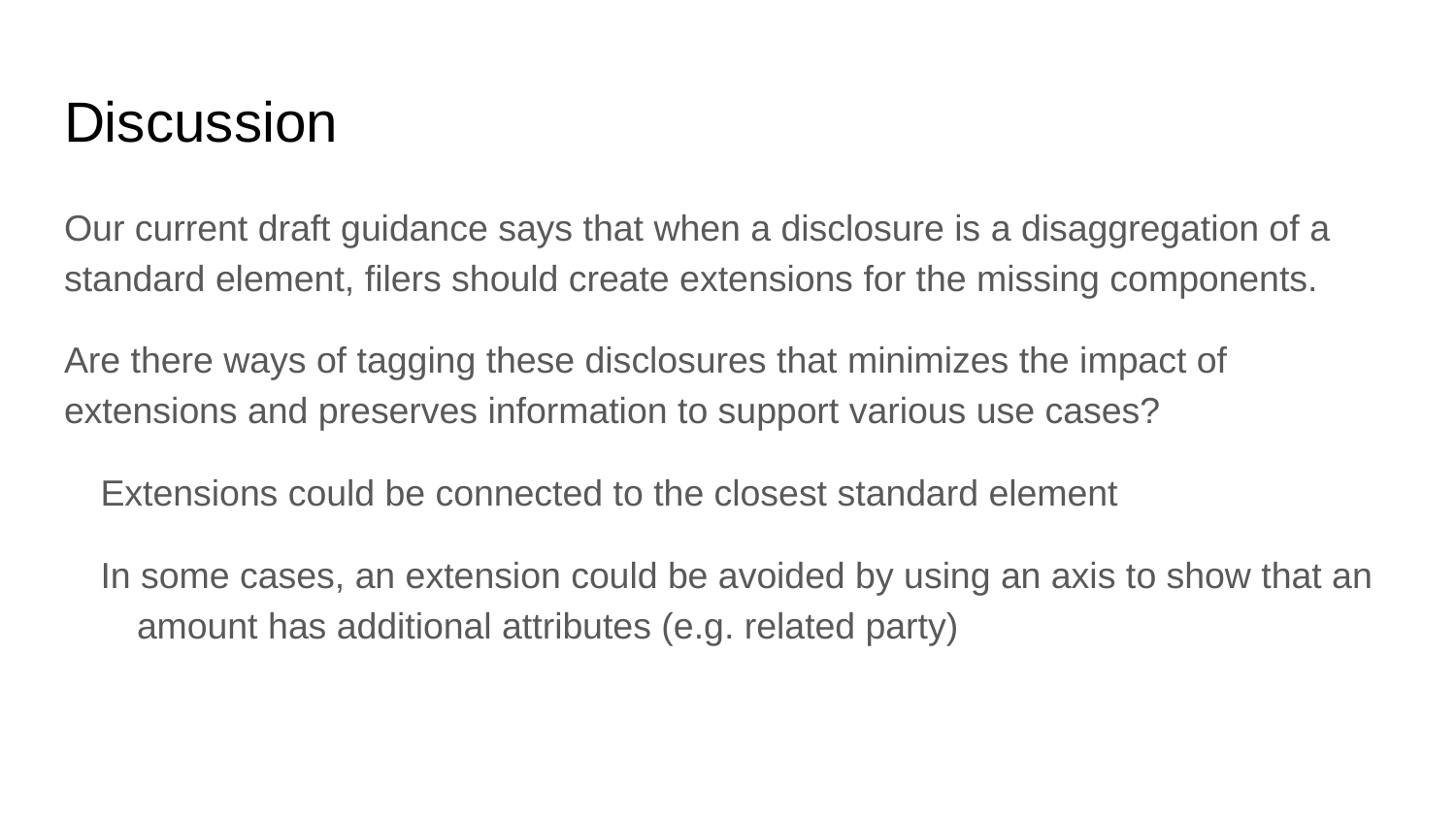

# Discussion
Our current draft guidance says that when a disclosure is a disaggregation of a standard element, filers should create extensions for the missing components.
Are there ways of tagging these disclosures that minimizes the impact of extensions and preserves information to support various use cases?
Extensions could be connected to the closest standard element
In some cases, an extension could be avoided by using an axis to show that an amount has additional attributes (e.g. related party)